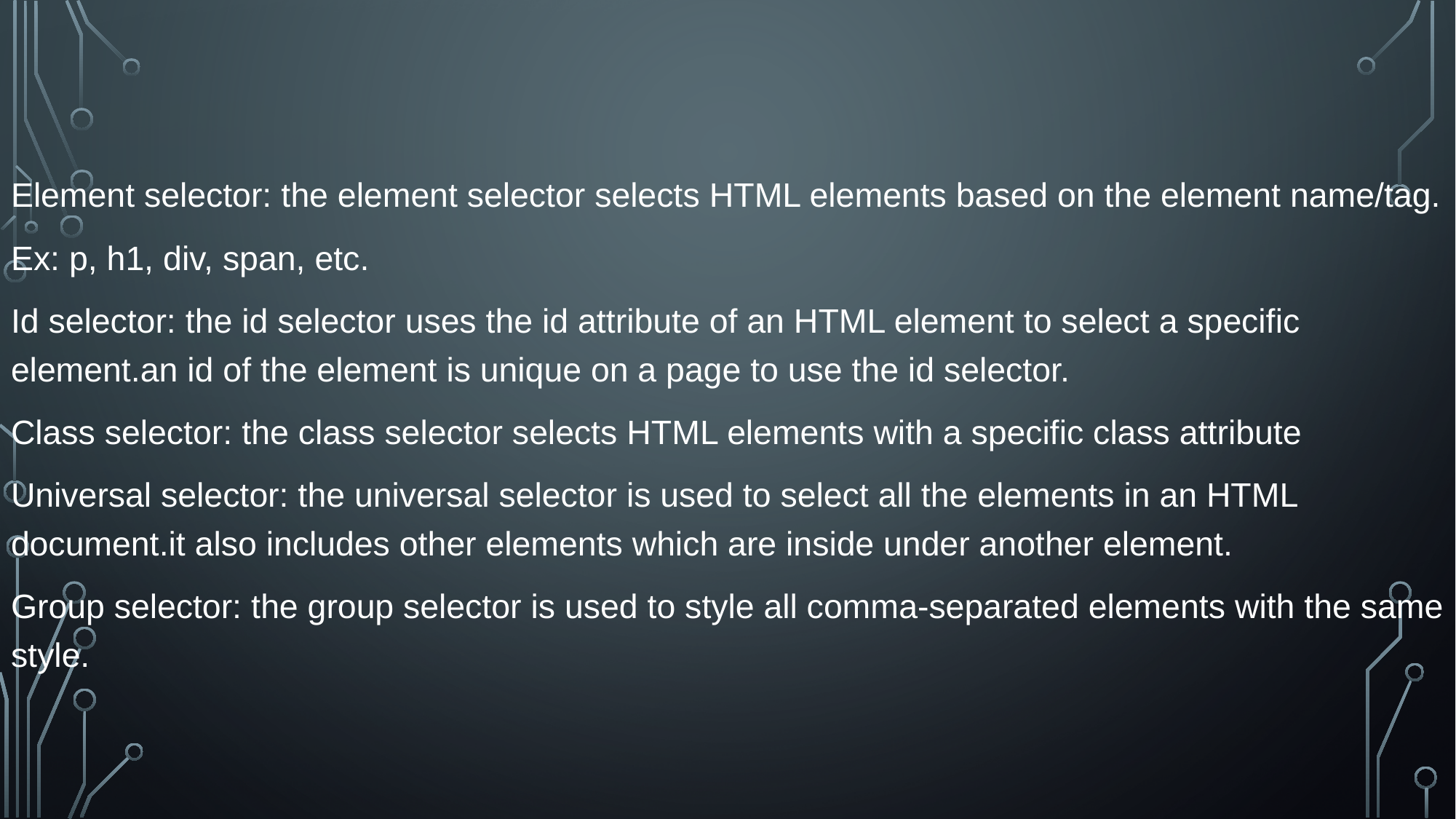

Element selector: the element selector selects HTML elements based on the element name/tag.
Ex: p, h1, div, span, etc.
Id selector: the id selector uses the id attribute of an HTML element to select a specific element.an id of the element is unique on a page to use the id selector.
Class selector: the class selector selects HTML elements with a specific class attribute
Universal selector: the universal selector is used to select all the elements in an HTML document.it also includes other elements which are inside under another element.
Group selector: the group selector is used to style all comma-separated elements with the same style.